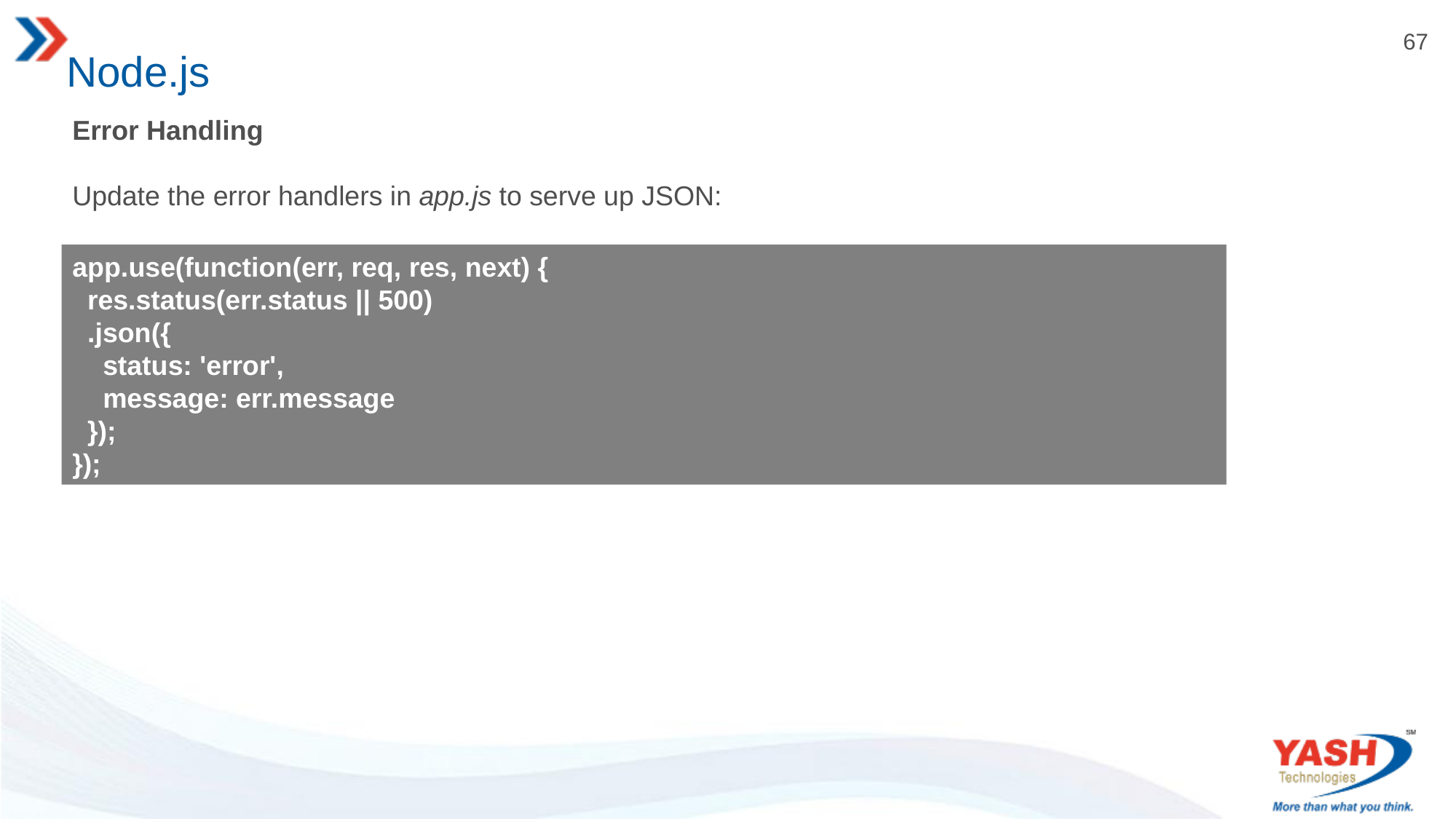

# Node.js
Error Handling

Update the error handlers in app.js to serve up JSON:
app.use(function(err, req, res, next) {
  res.status(err.status || 500)
  .json({
    status: 'error',
    message: err.message
  });
});